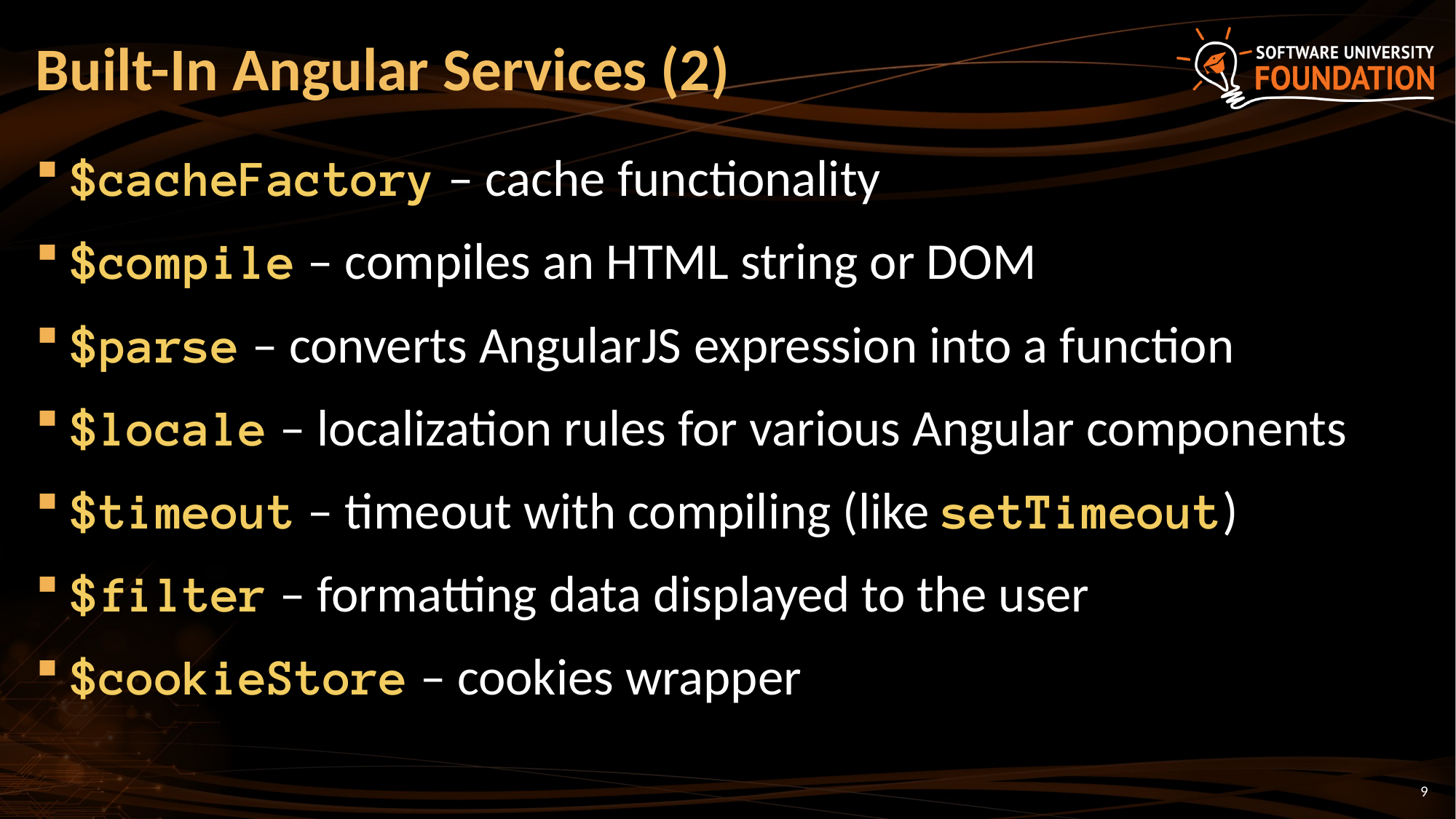

# Built-In Angular Services (2)
$cacheFactory – cache functionality
$compile – compiles an HTML string or DOM
$parse – converts AngularJS expression into a function
$locale – localization rules for various Angular components
$timeout – timeout with compiling (like setTimeout)
$filter – formatting data displayed to the user
$cookieStore – cookies wrapper

9